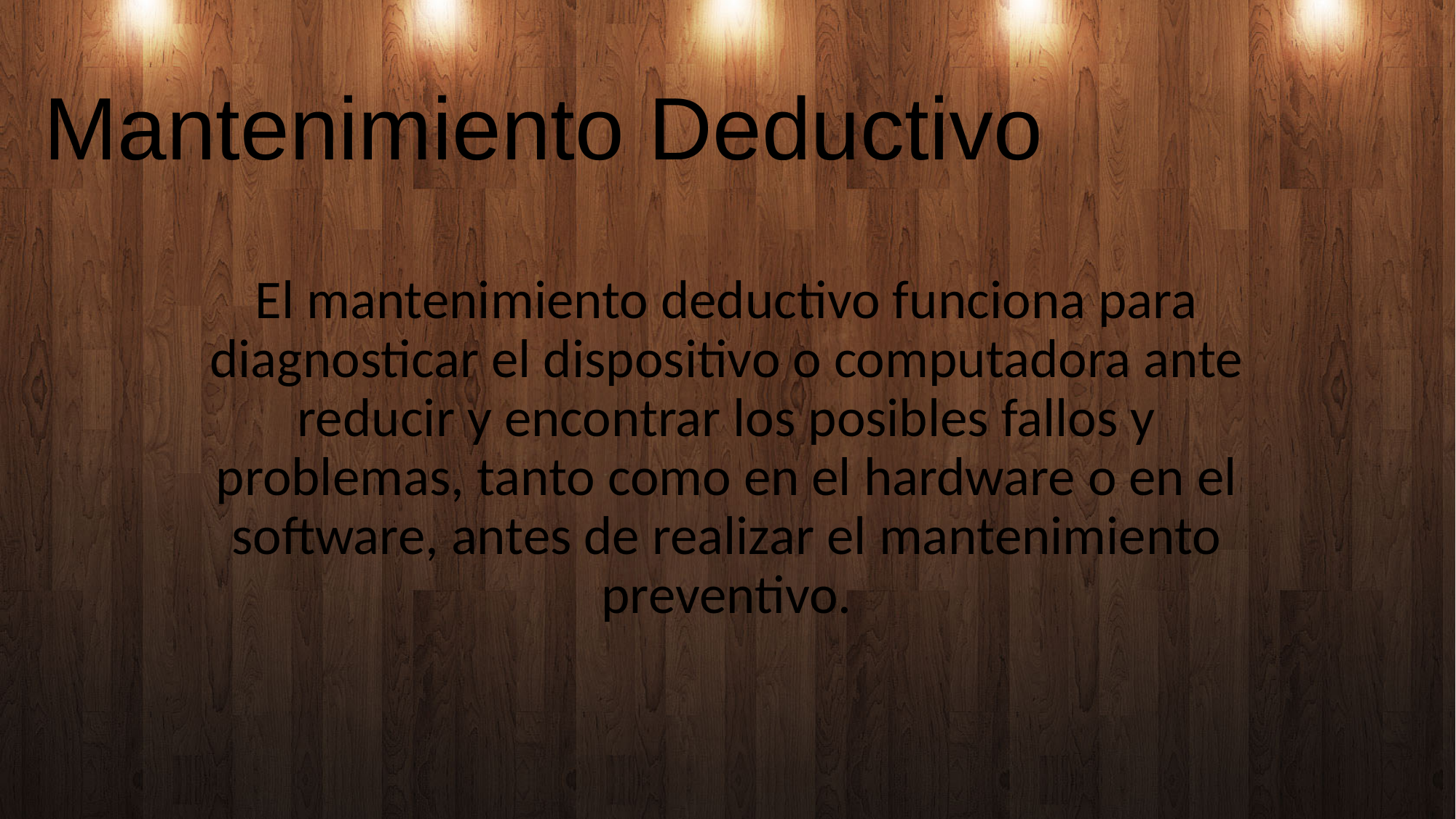

# Mantenimiento Deductivo
El mantenimiento deductivo funciona para diagnosticar el dispositivo o computadora ante reducir y encontrar los posibles fallos y problemas, tanto como en el hardware o en el software, antes de realizar el mantenimiento preventivo.